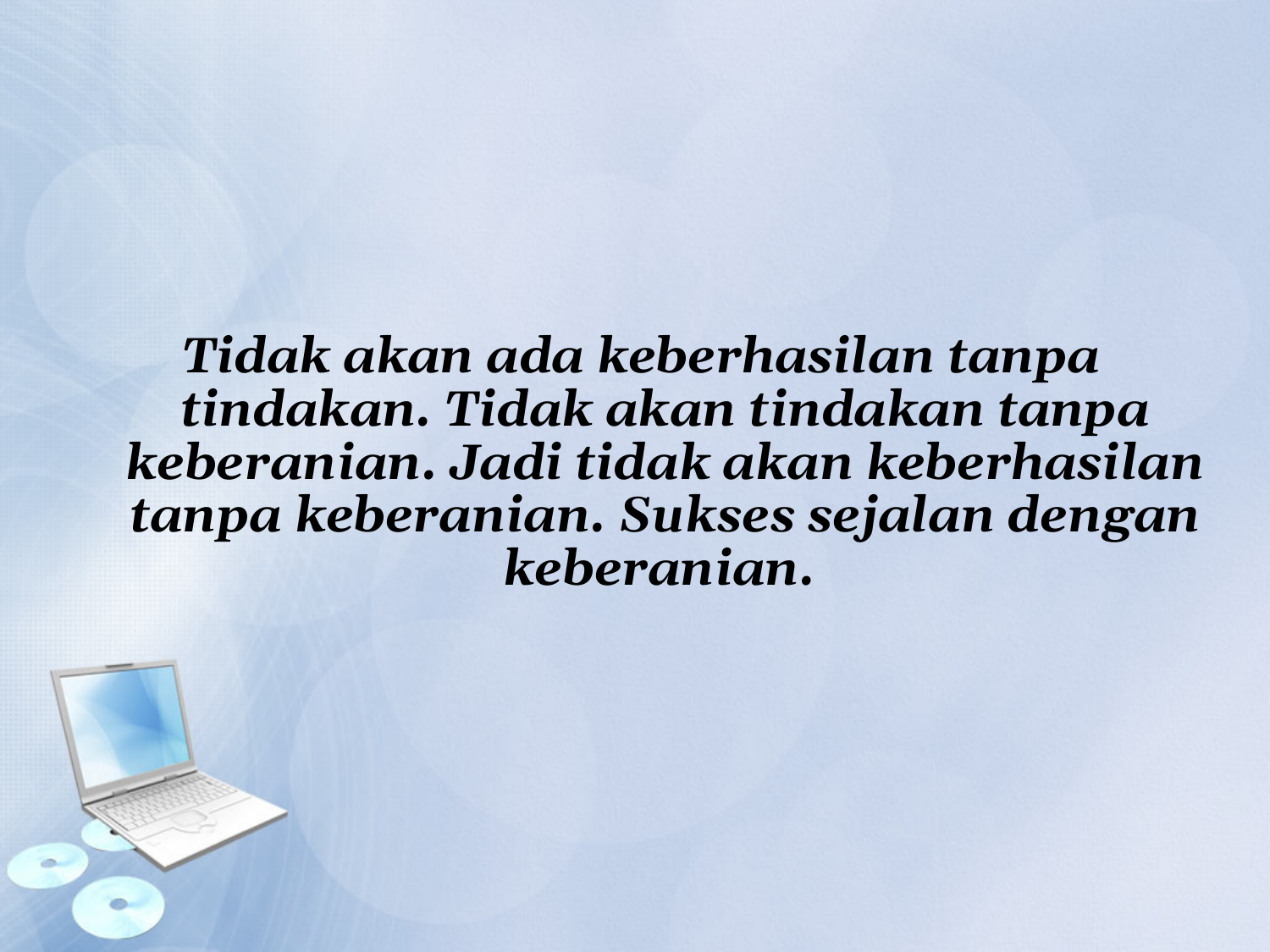

Tidak akan ada keberhasilan tanpa tindakan. Tidak akan tindakan tanpa keberanian. Jadi tidak akan keberhasilan tanpa keberanian. Sukses sejalan dengan keberanian.